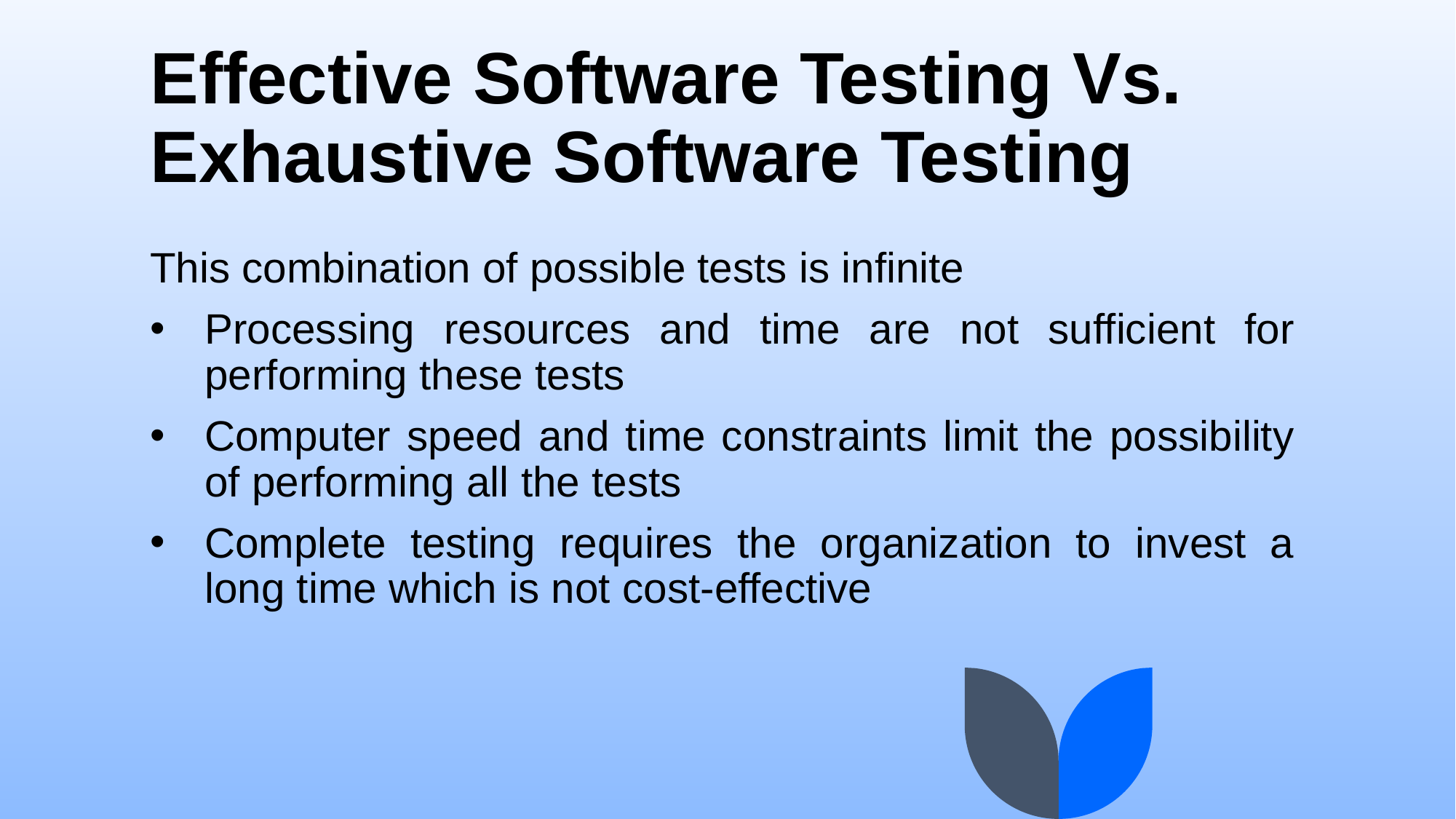

# Effective Software Testing Vs. Exhaustive Software Testing
This combination of possible tests is infinite
Processing resources and time are not sufficient for performing these tests
Computer speed and time constraints limit the possibility of performing all the tests
Complete testing requires the organization to invest a long time which is not cost-effective
16